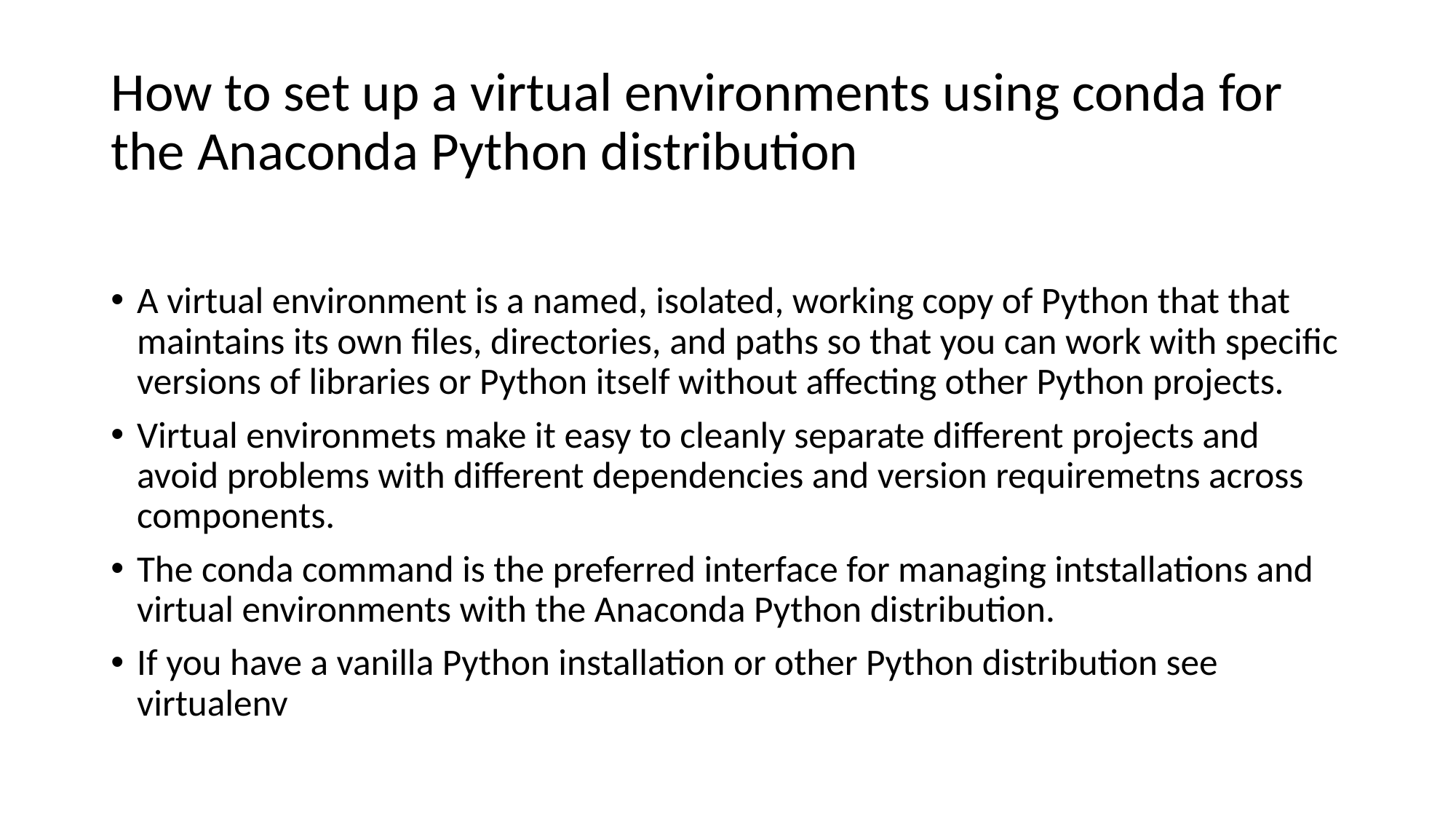

# How to set up a virtual environments using conda for the Anaconda Python distribution

A virtual environment is a named, isolated, working copy of Python that that maintains its own files, directories, and paths so that you can work with specific versions of libraries or Python itself without affecting other Python projects.
Virtual environmets make it easy to cleanly separate different projects and avoid problems with different dependencies and version requiremetns across components.
The conda command is the preferred interface for managing intstallations and virtual environments with the Anaconda Python distribution.
If you have a vanilla Python installation or other Python distribution see virtualenv